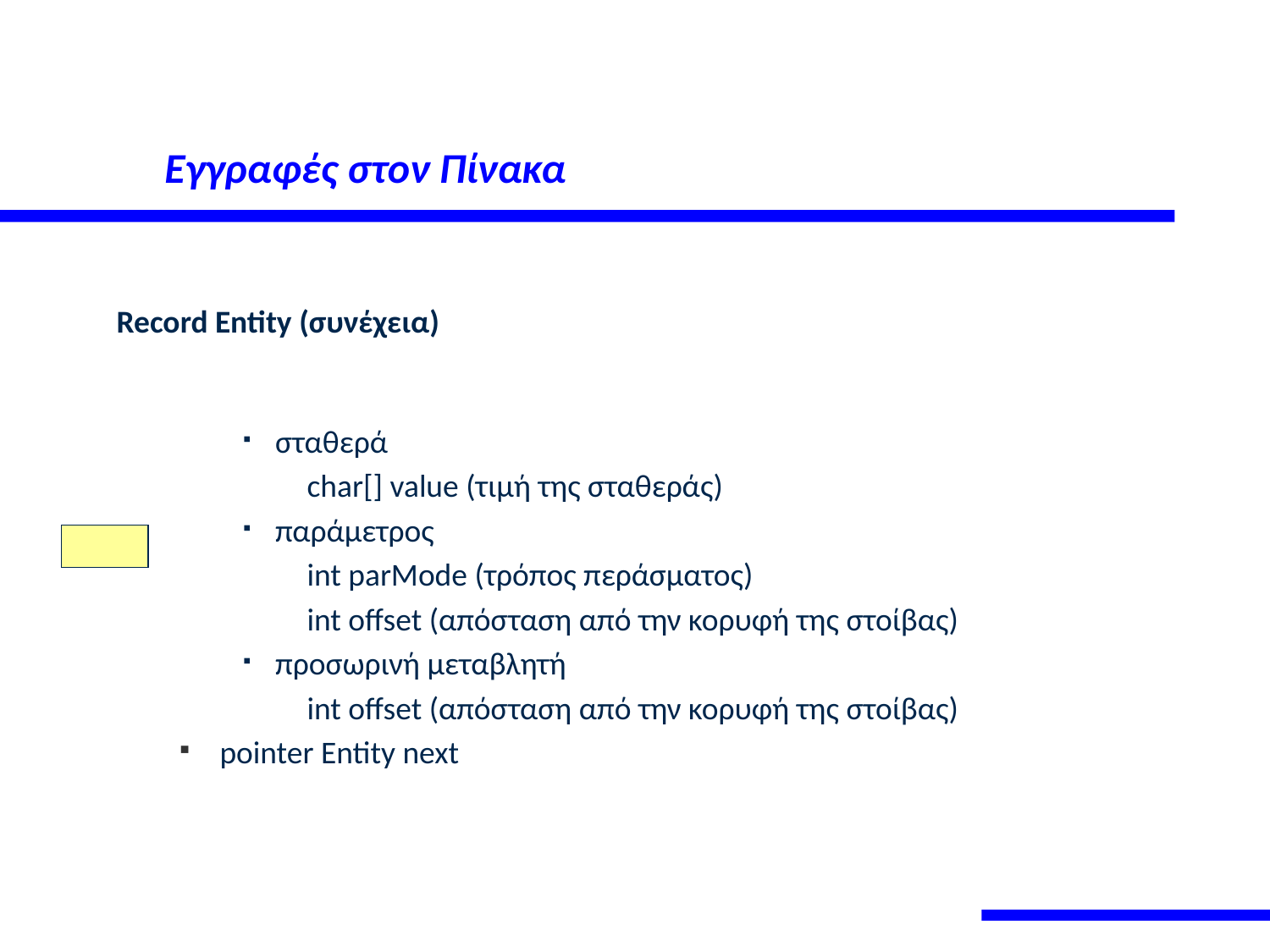

# Εγγραφές στον Πίνακα

Record Entity (συνέχεια)

σταθερά
char[] value (τιμή της σταθεράς)
παράμετρος
int parMode (τρόπος περάσματος)
int offset (απόσταση από την κορυφή της στοίβας)
προσωρινή μεταβλητή
int offset (απόσταση από την κορυφή της στοίβας)
pointer Entity next